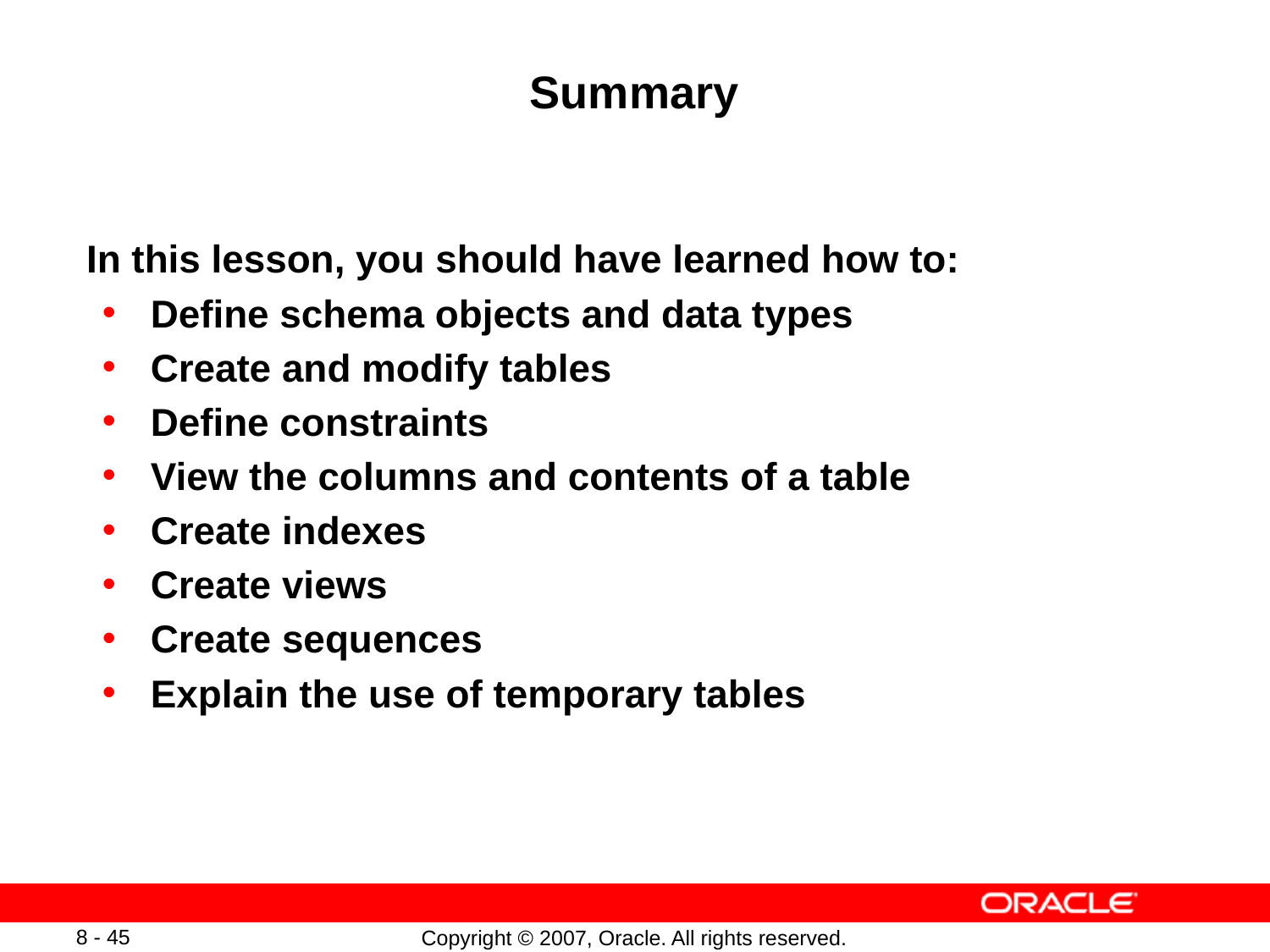

# Summary
In this lesson, you should have learned how to:
Define schema objects and data types
Create and modify tables
Define constraints
View the columns and contents of a table
Create indexes
Create views
Create sequences
Explain the use of temporary tables